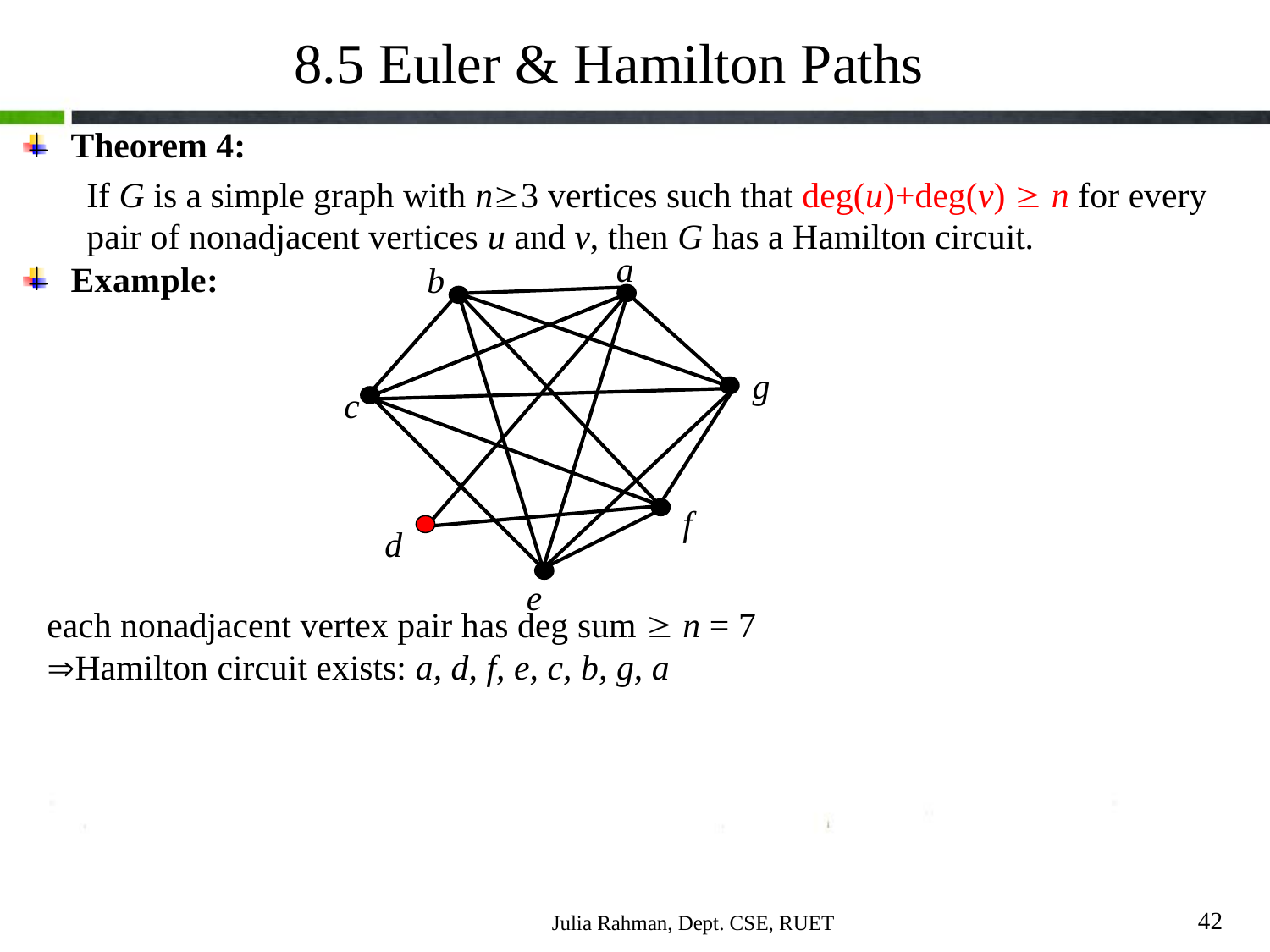

8.5 Euler & Hamilton Paths
Theorem 4:
If G is a simple graph with n≥3 vertices such that deg(u)+deg(v) ≥ n for every pair of nonadjacent vertices u and v, then G has a Hamilton circuit.
Example:

each nonadjacent vertex pair has deg sum ≥ n = 7
⇒Hamilton circuit exists: a, d, f, e, c, b, g, a
a
b

g

c

f

d

e
42
Julia Rahman, Dept. CSE, RUET